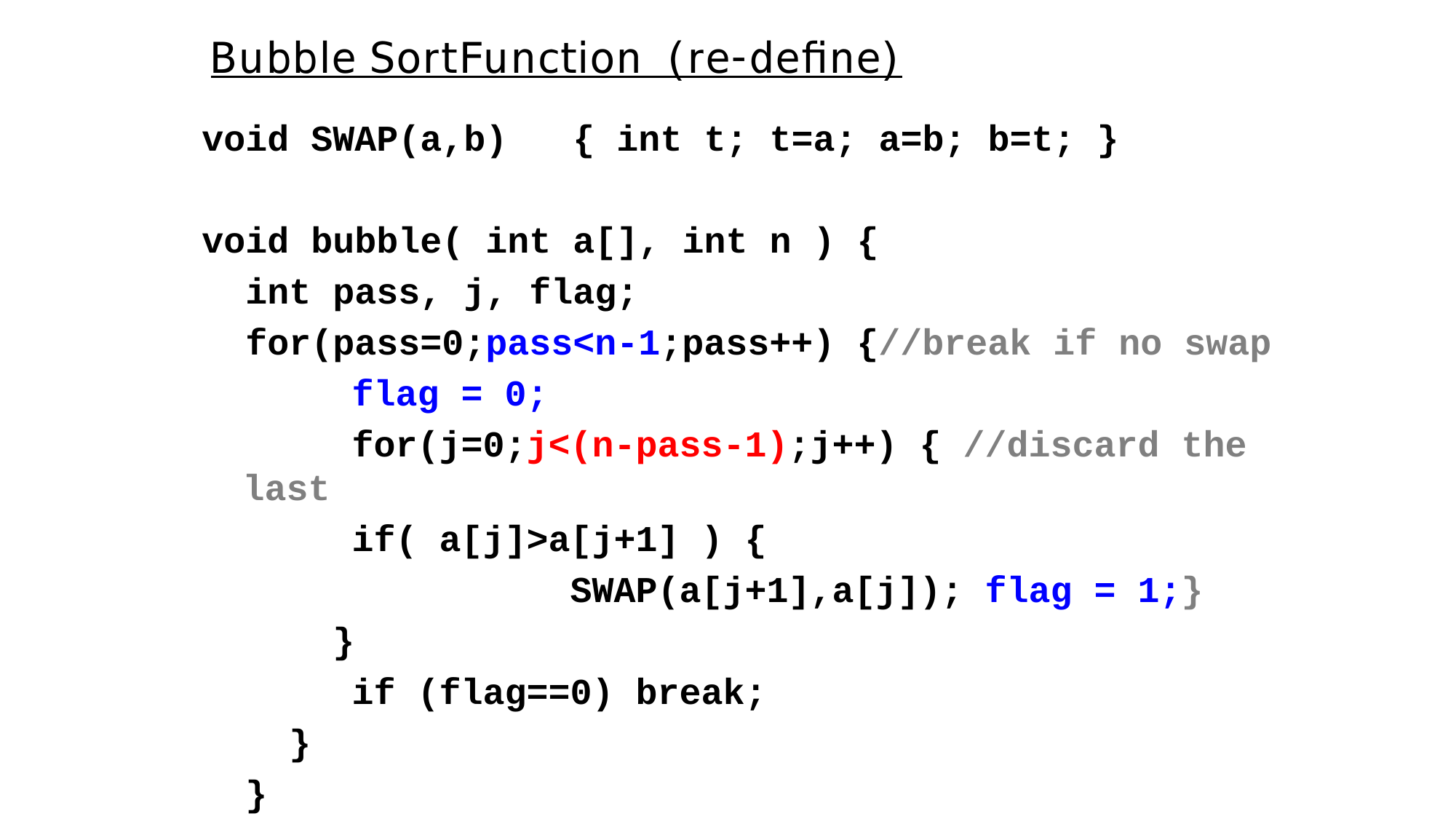

Bubble SortFunction  (re-define)
void SWAP(a,b)   { int t; t=a; a=b; b=t; }

void bubble( int a[], int n ) {
  int pass, j, flag;
  for(pass=0;pass<n-1;pass++) {//break if no swap
		flag = 0;
		for(j=0;j<(n-pass-1);j++) { //discard the last
      	if( a[j]>a[j+1] ) {
				SWAP(a[j+1],a[j]); flag = 1;}
      }
		if (flag==0) break;
    }
  }